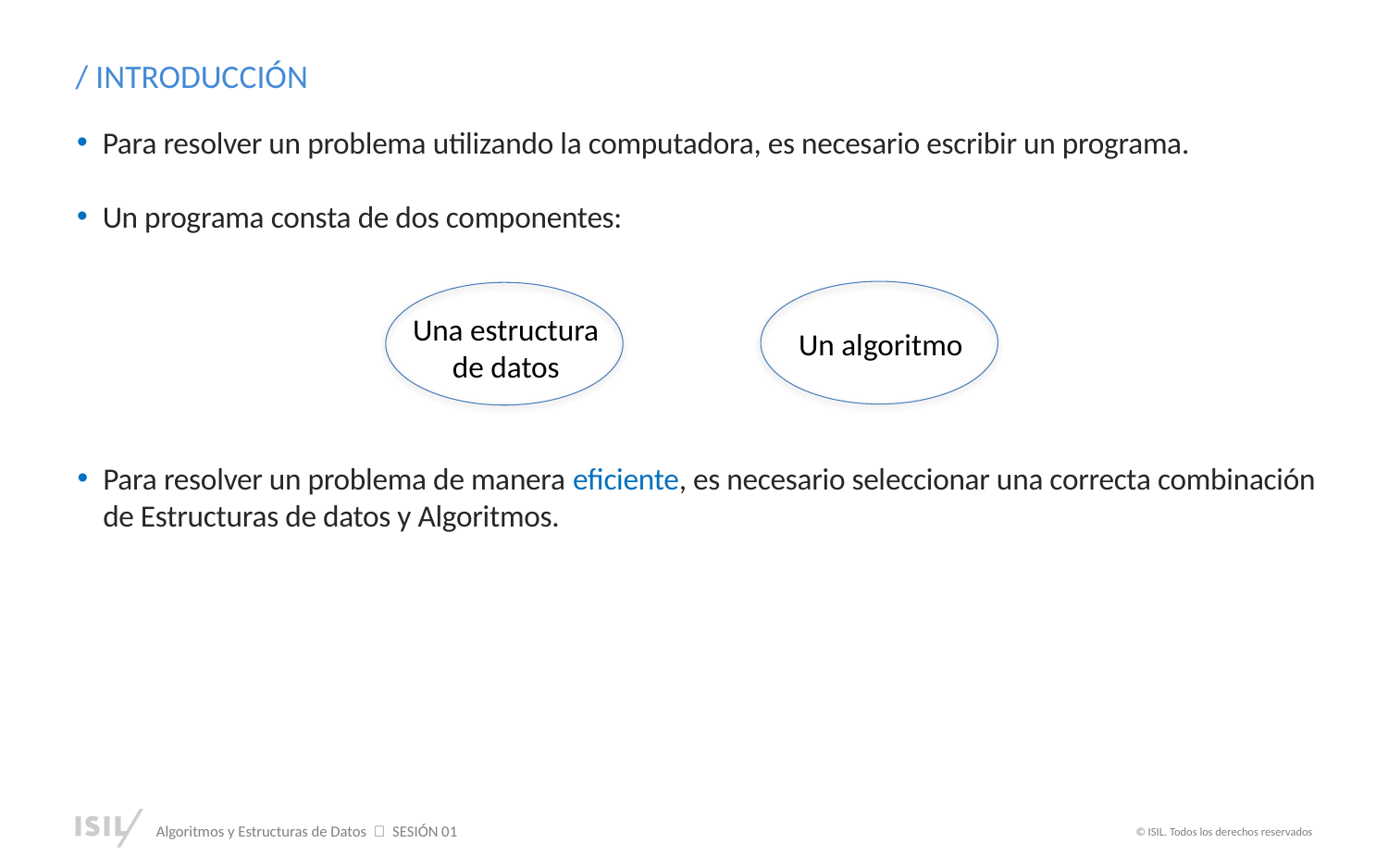

/ INTRODUCCIÓN
Para resolver un problema utilizando la computadora, es necesario escribir un programa.
Un programa consta de dos componentes:

Una estructura de datos
Un algoritmo
Para resolver un problema de manera eficiente, es necesario seleccionar una correcta combinación de Estructuras de datos y Algoritmos.